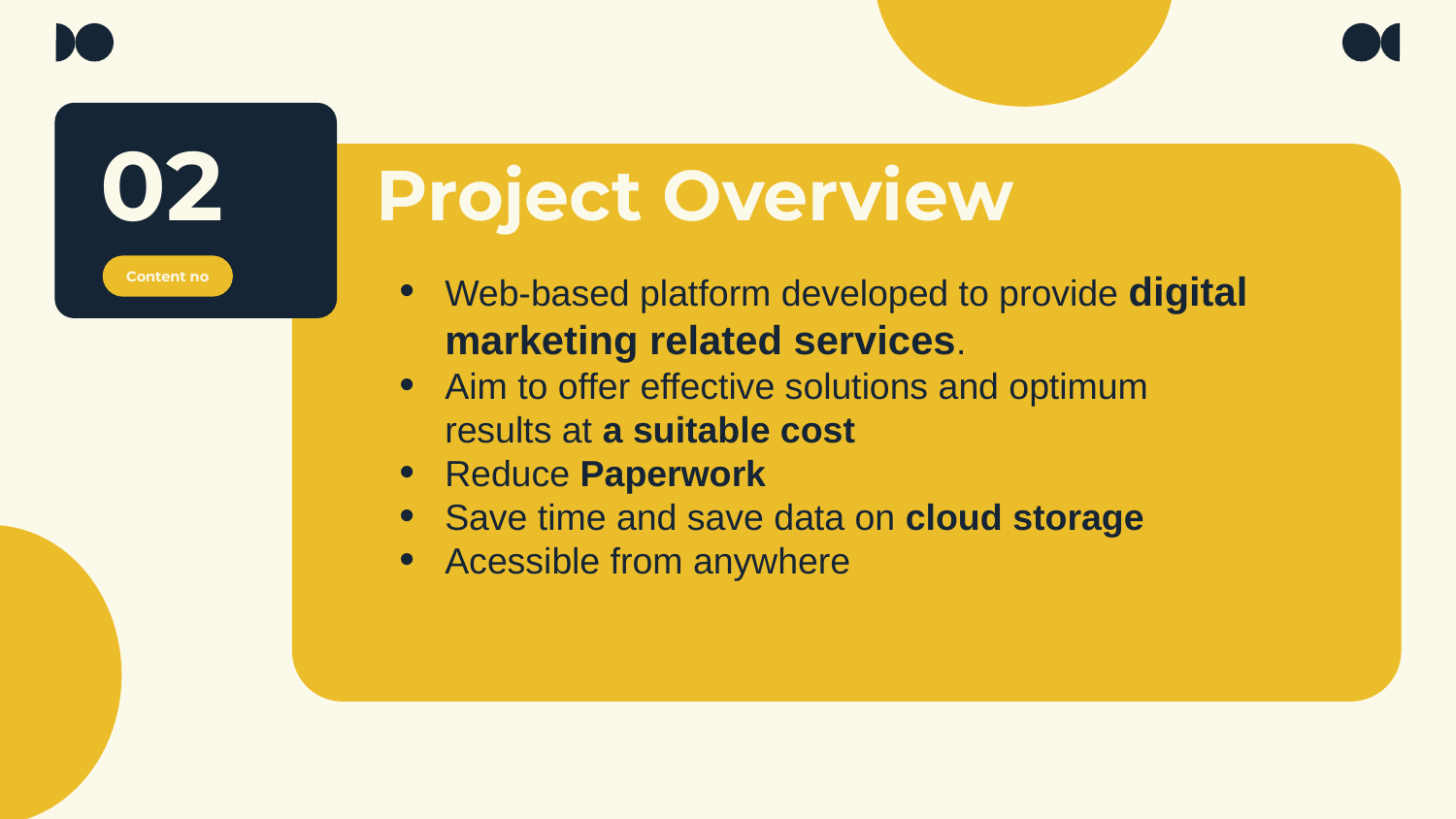

02

# Project Overview
Web-based platform developed to provide digital marketing related services.
Aim to offer effective solutions and optimum results at a suitable cost
Reduce Paperwork
Save time and save data on cloud storage
Acessible from anywhere
Content no